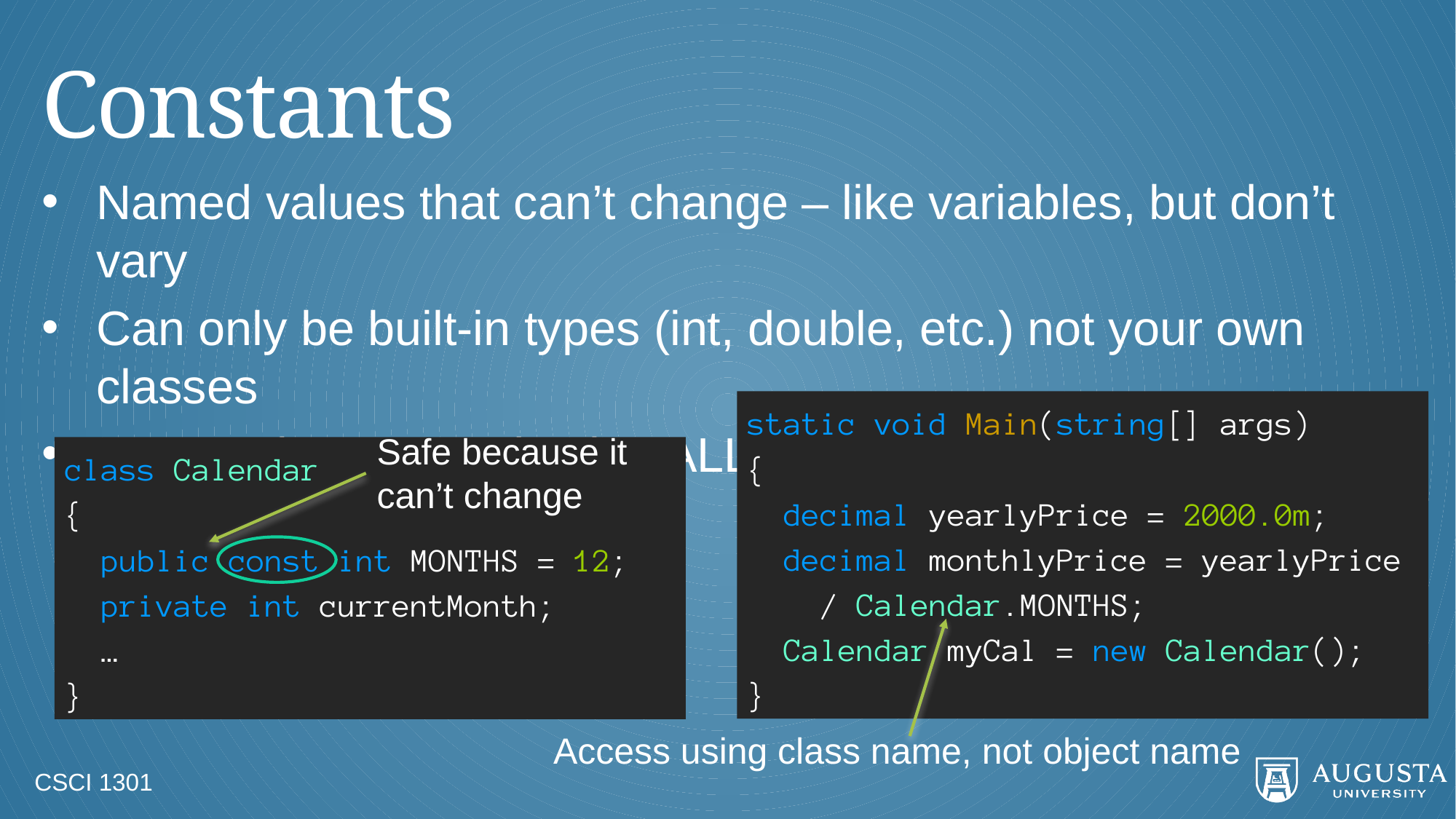

# Constants
Named values that can’t change – like variables, but don’t vary
Can only be built-in types (int, double, etc.) not your own classes
Convention: Named using ALL CAPS
static void Main(string[] args)
{
  decimal yearlyPrice = 2000.0m;
  decimal monthlyPrice = yearlyPrice
    / Calendar.MONTHS;
  Calendar myCal = new Calendar();
}
Safe because it can’t change
class Calendar
{
  public const int MONTHS = 12;
  private int currentMonth;
  …
}

Access using class name, not object name
CSCI 1301